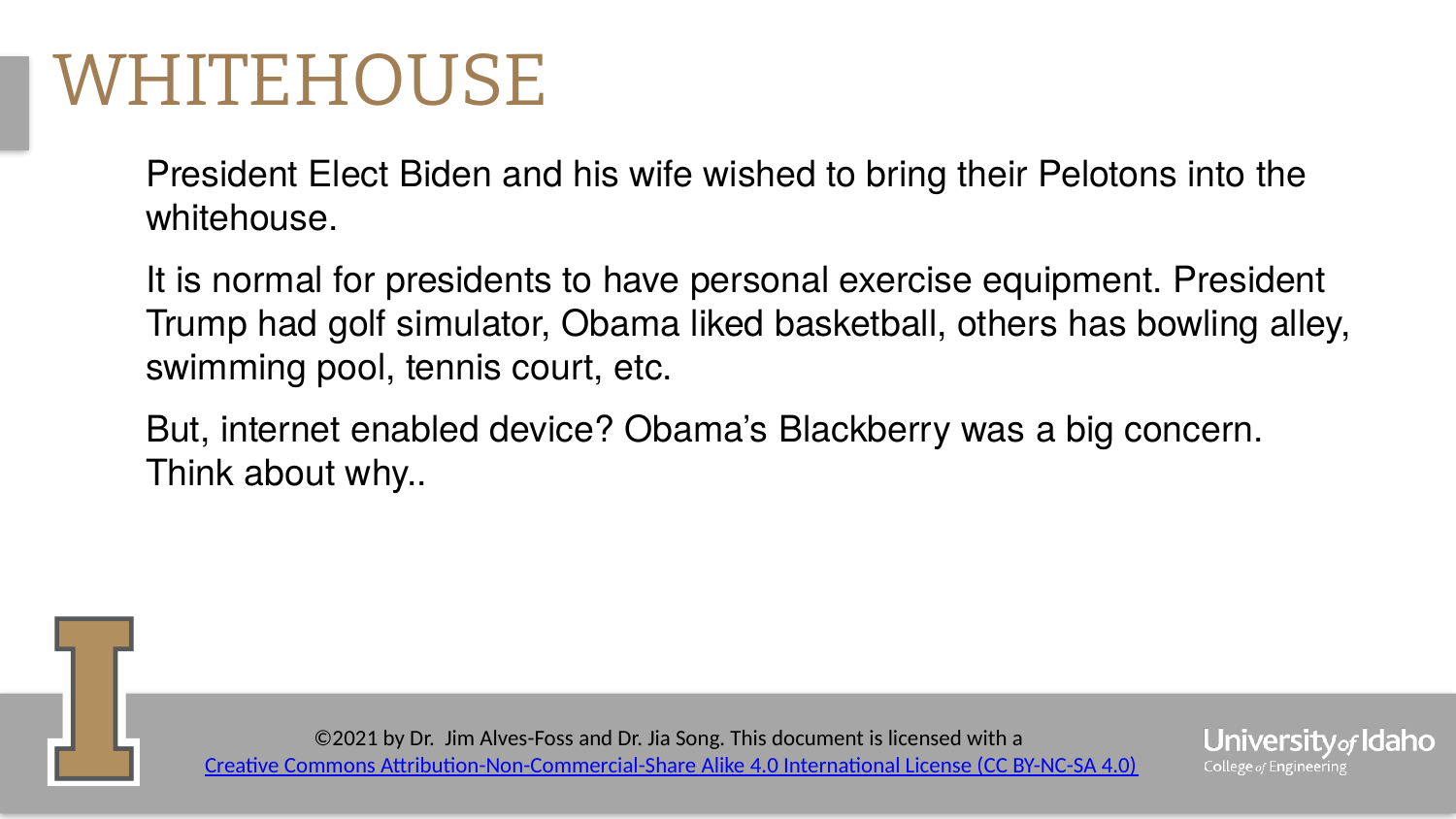

# whitehouse
President Elect Biden and his wife wished to bring their Pelotons into the whitehouse.
It is normal for presidents to have personal exercise equipment. President Trump had golf simulator, Obama liked basketball, others has bowling alley, swimming pool, tennis court, etc.
But, internet enabled device? Obama’s Blackberry was a big concern. Think about why..